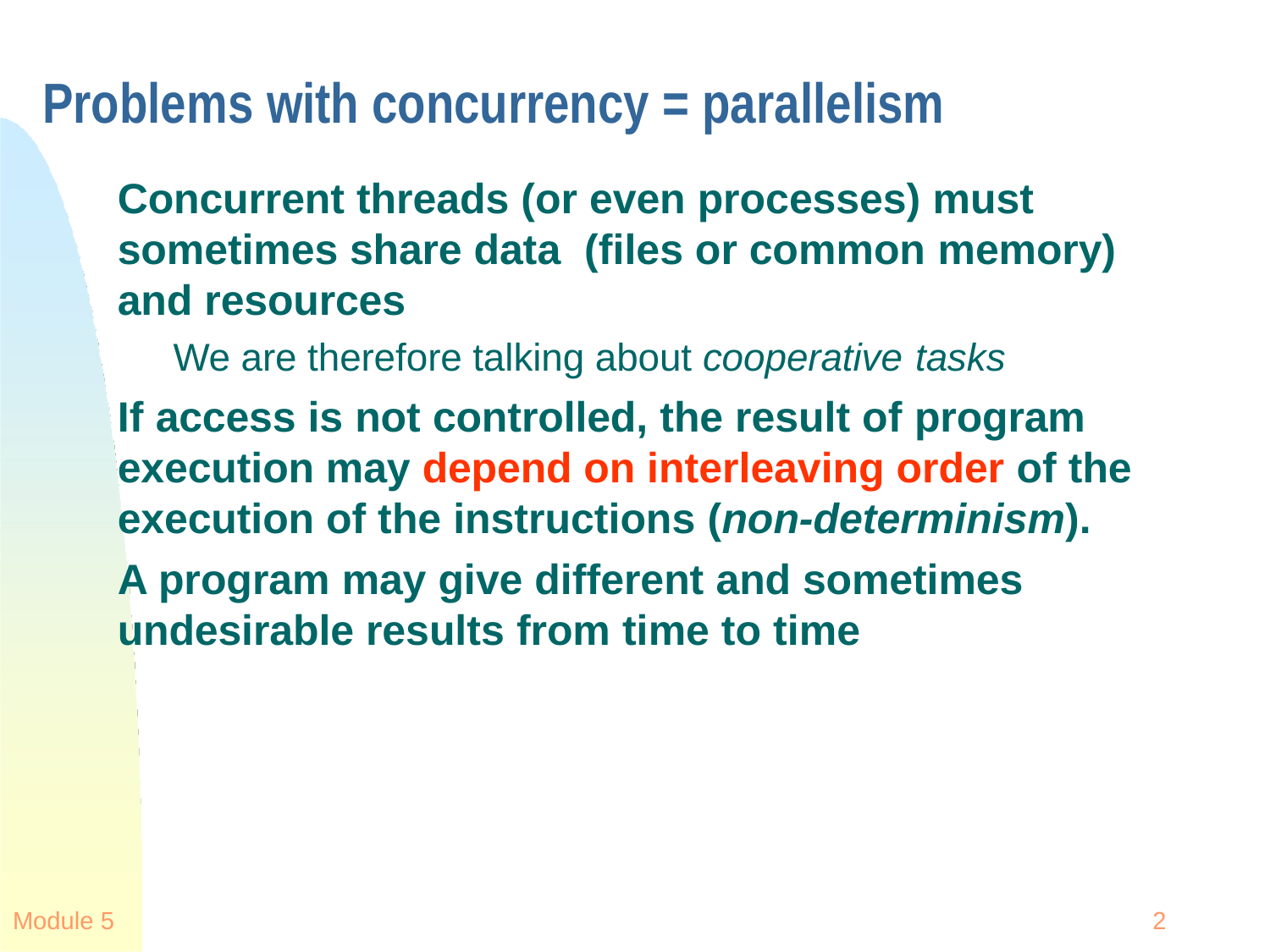

# Problems with concurrency = parallelism
Concurrent threads (or even processes) must sometimes share data  (files or common memory) and resources
We are therefore talking about cooperative tasks
If access is not controlled, the result of program  execution may depend on interleaving order of the  execution of the instructions (non-determinism).
A program may give different and sometimes  undesirable results from time to time
Module 5
2